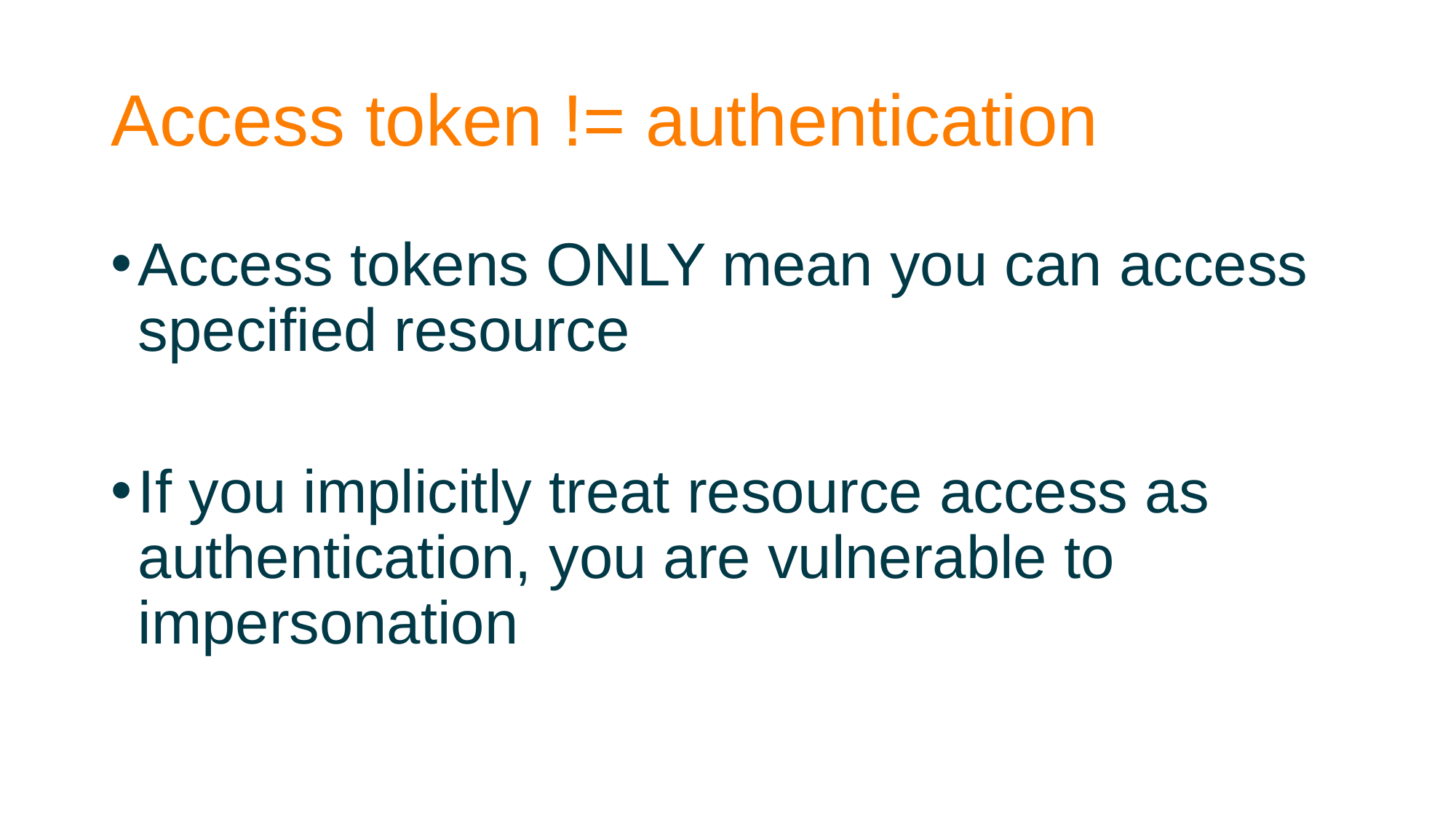

# Access token != authentication
Access tokens ONLY mean you can access specified resource

If you implicitly treat resource access as authentication, you are vulnerable to impersonation